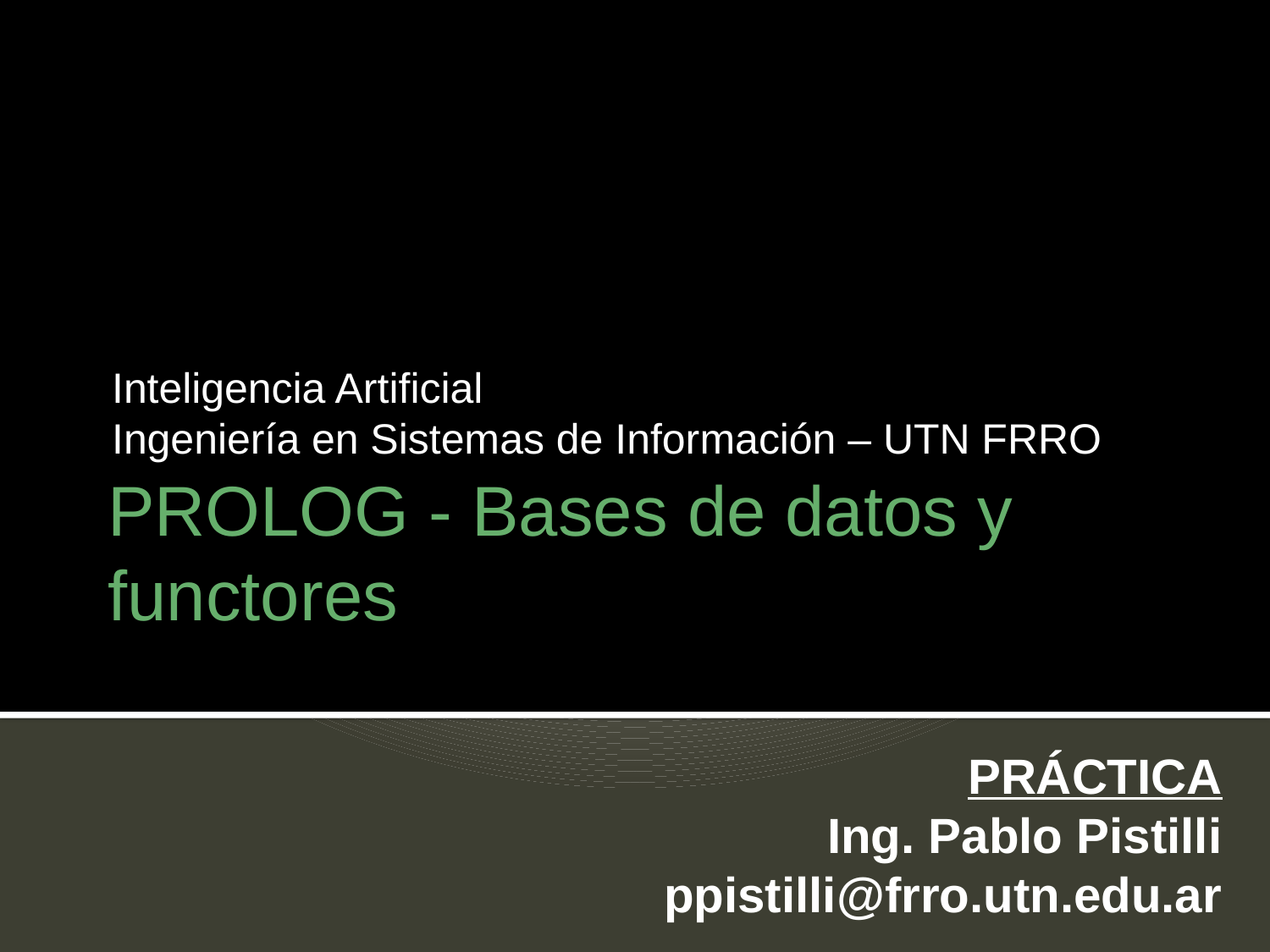

Inteligencia Artificial
Ingeniería en Sistemas de Información – UTN FRRO
# PROLOG - Bases de datos y functores
PRÁCTICA
Ing. Pablo Pistilli
ppistilli@frro.utn.edu.ar